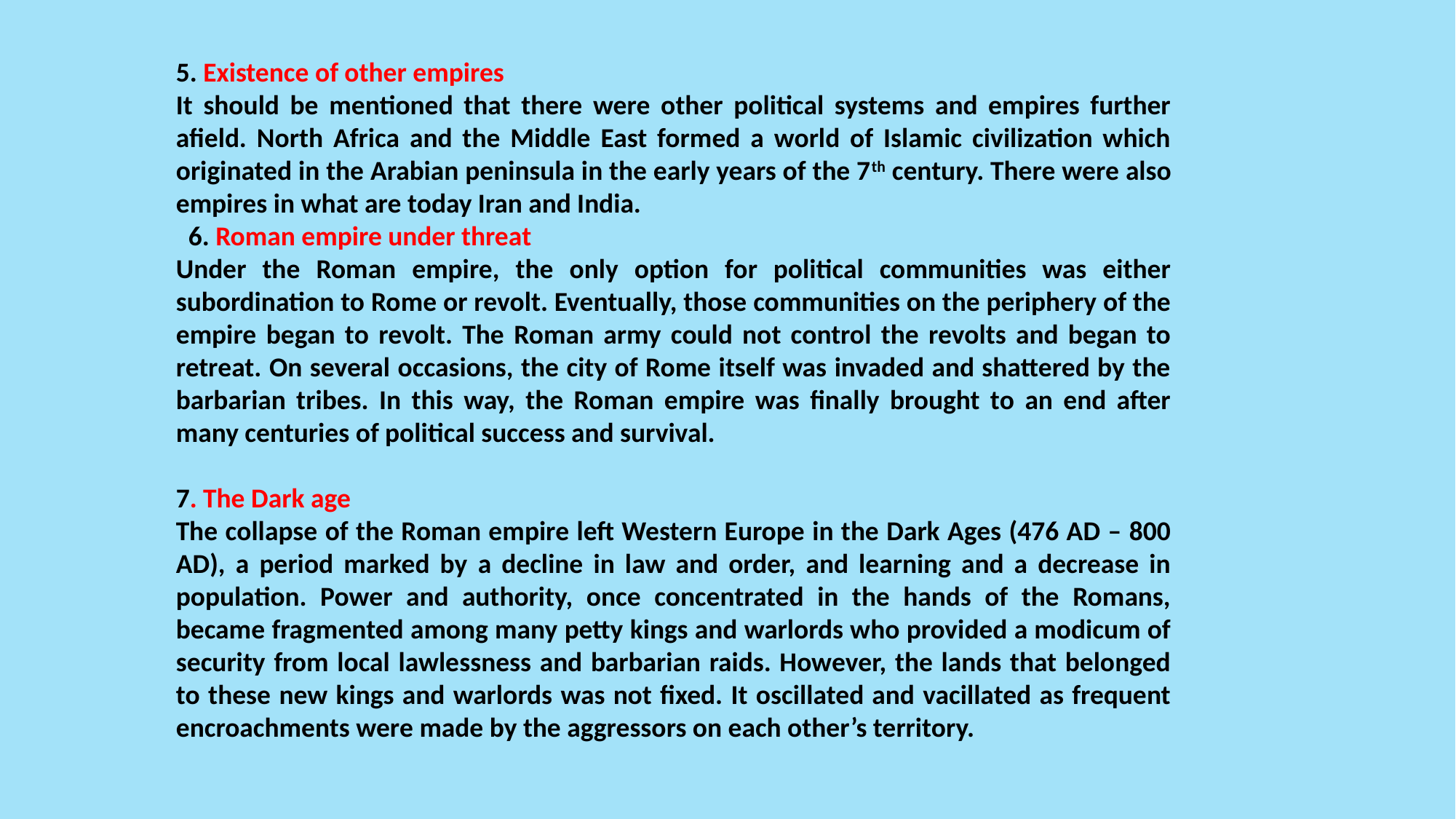

5. Existence of other empires
It should be mentioned that there were other political systems and empires further afield. North Africa and the Middle East formed a world of Islamic civilization which originated in the Arabian peninsula in the early years of the 7th century. There were also empires in what are today Iran and India.
  6. Roman empire under threat
Under the Roman empire, the only option for political communities was either subordination to Rome or revolt. Eventually, those communities on the periphery of the empire began to revolt. The Roman army could not control the revolts and began to retreat. On several occasions, the city of Rome itself was invaded and shattered by the barbarian tribes. In this way, the Roman empire was finally brought to an end after many centuries of political success and survival.

7. The Dark age
The collapse of the Roman empire left Western Europe in the Dark Ages (476 AD – 800 AD), a period marked by a decline in law and order, and learning and a decrease in population. Power and authority, once concentrated in the hands of the Romans, became fragmented among many petty kings and warlords who provided a modicum of security from local lawlessness and barbarian raids. However, the lands that belonged to these new kings and warlords was not fixed. It oscillated and vacillated as frequent encroachments were made by the aggressors on each other’s territory.